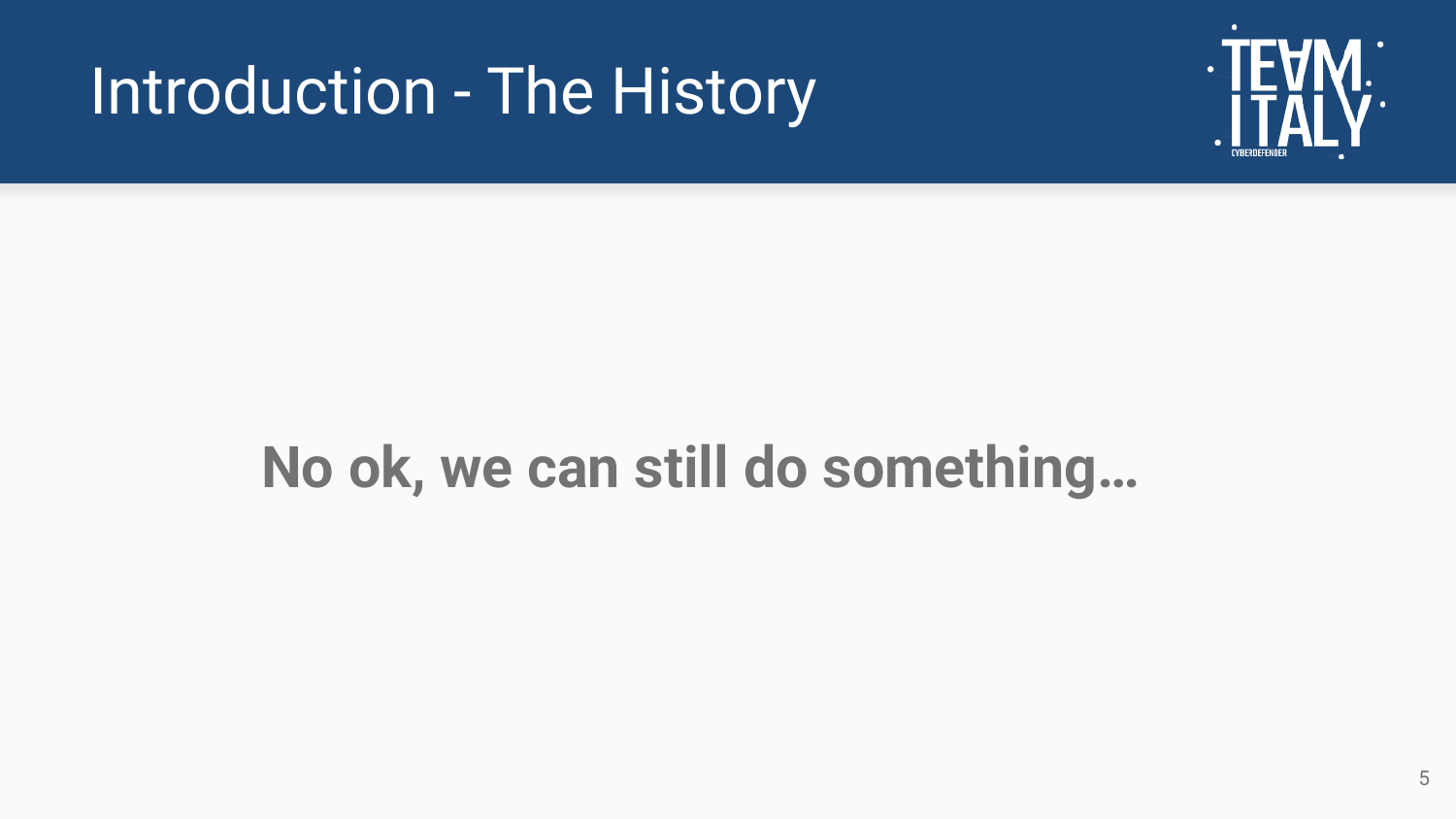

# Introduction - The History
No ok, we can still do something…
5